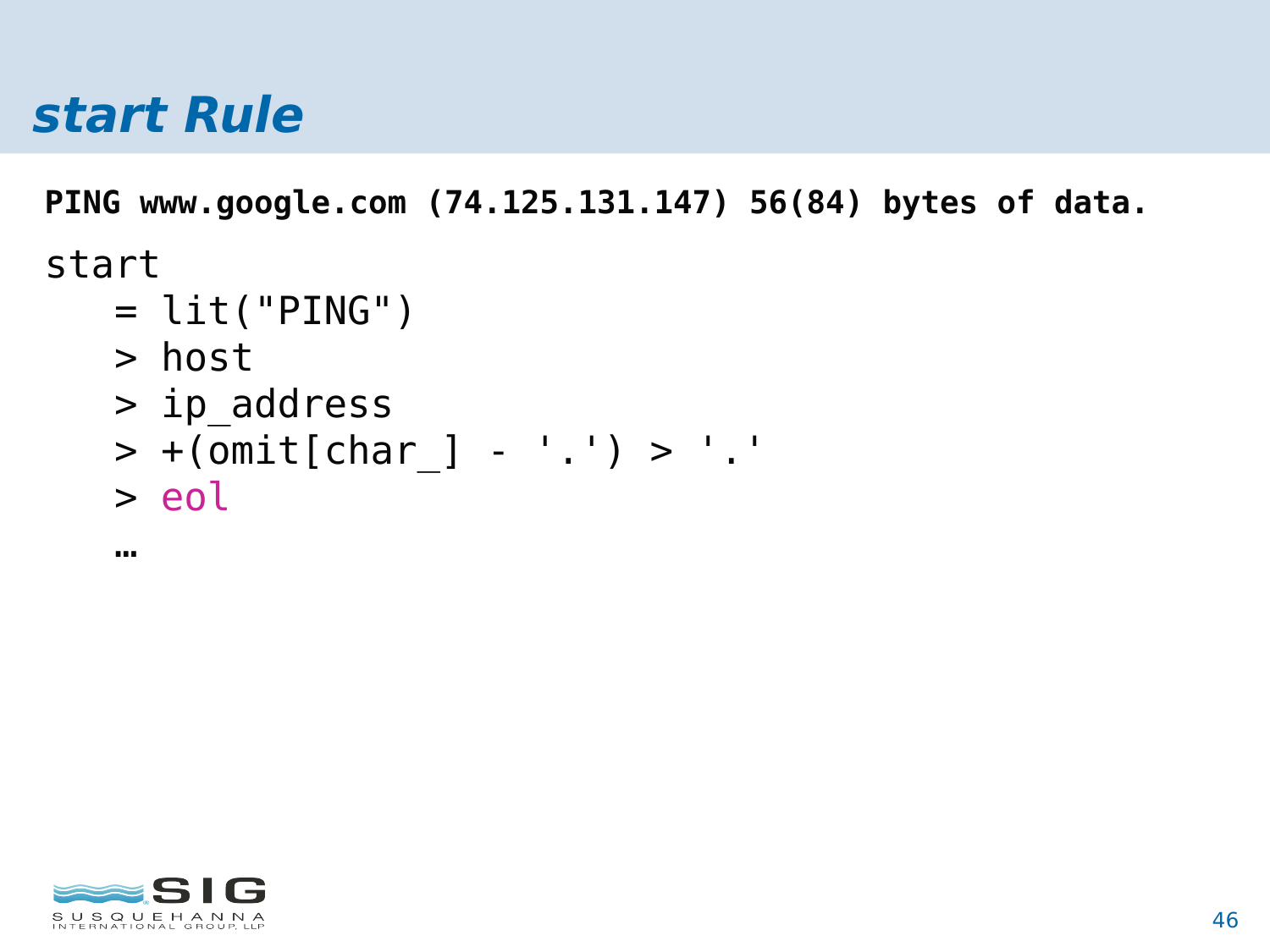

# start Rule
PING www.google.com (74.125.131.147) 56(84) bytes of data.
start
   = lit("PING")
   > host
   > ip_address
   > +(omit[char_] - '.') > '.'
   > eol
   …
46